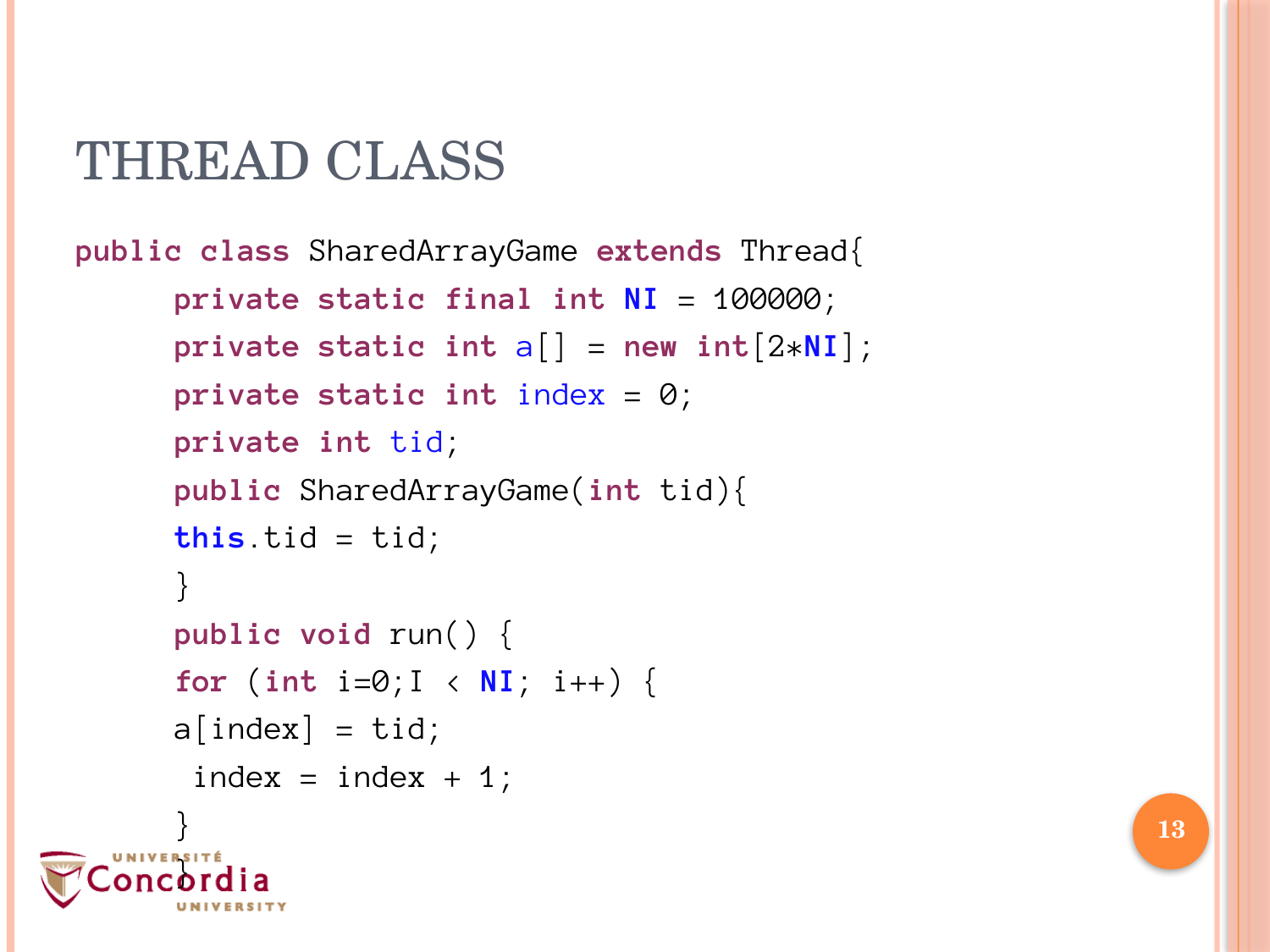

# Thread Class
public class SharedArrayGame extends Thread{
	private static final int NI = 100000;
	private static int a[] = new int[2*NI];
	private static int index = 0;
	private int tid;
	public SharedArrayGame(int tid){
		this.tid = tid;
	}
	public void run() {
		for (int i=0;I < NI; i++) {
			a[index] = tid;
			 index = index + 1;
		}
	}
13